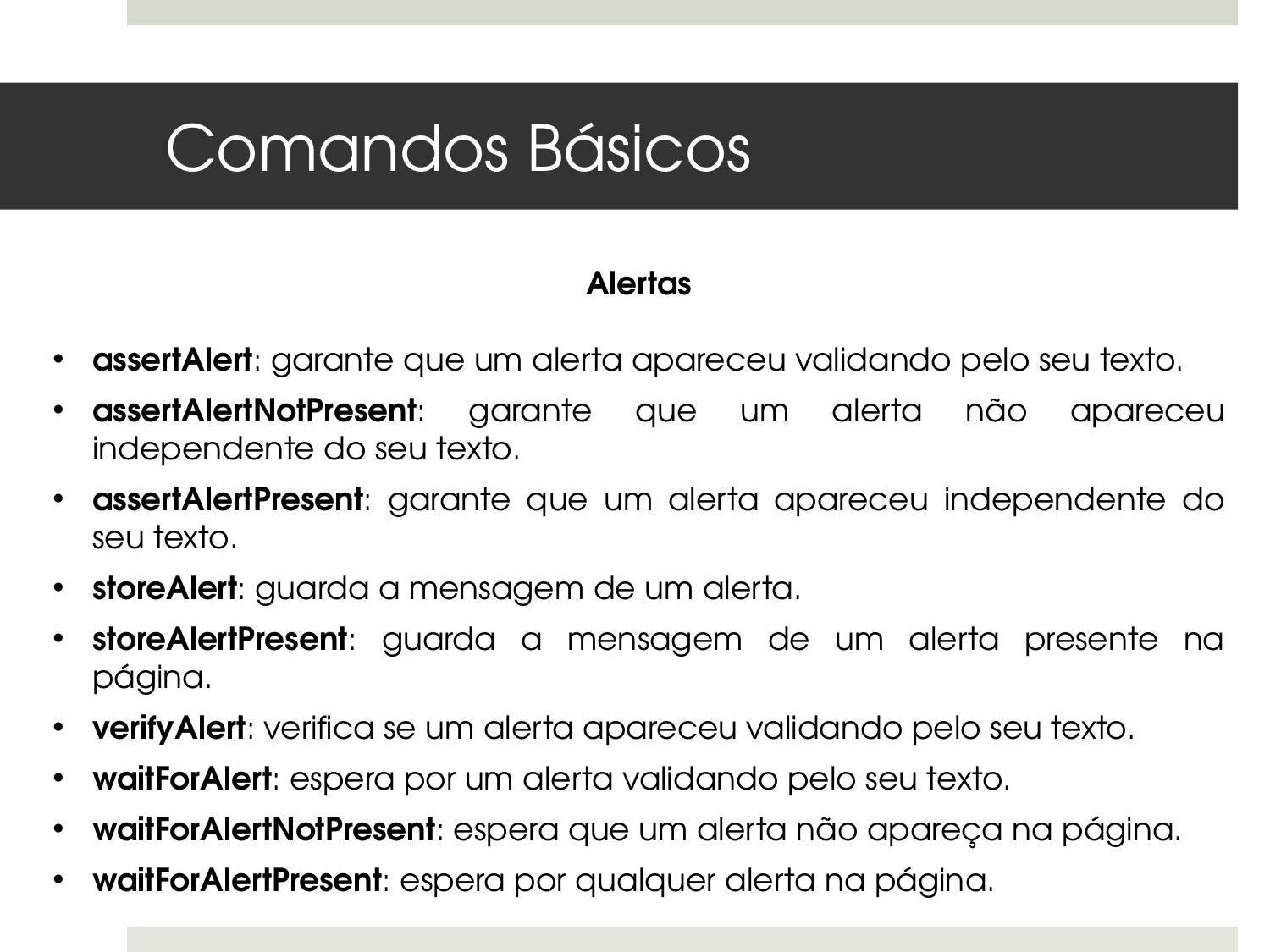

# Comandos Básicos
Alertas

assertAlert: garante que um alerta apareceu validando pelo seu texto.

assertAlertNotPresent: garante que um alerta não apareceu independente do seu texto.

assertAlertPresent: garante que um alerta apareceu independente do seu texto.

storeAlert: guarda a mensagem de um alerta.

storeAlertPresent: guarda a mensagem de um alerta presente na página.

verifyAlert: verifica se um alerta apareceu validando pelo seu texto.

waitForAlert: espera por um alerta validando pelo seu texto.

waitForAlertNotPresent: espera que um alerta não apareça na página.

waitForAlertPresent: espera por qualquer alerta na página.